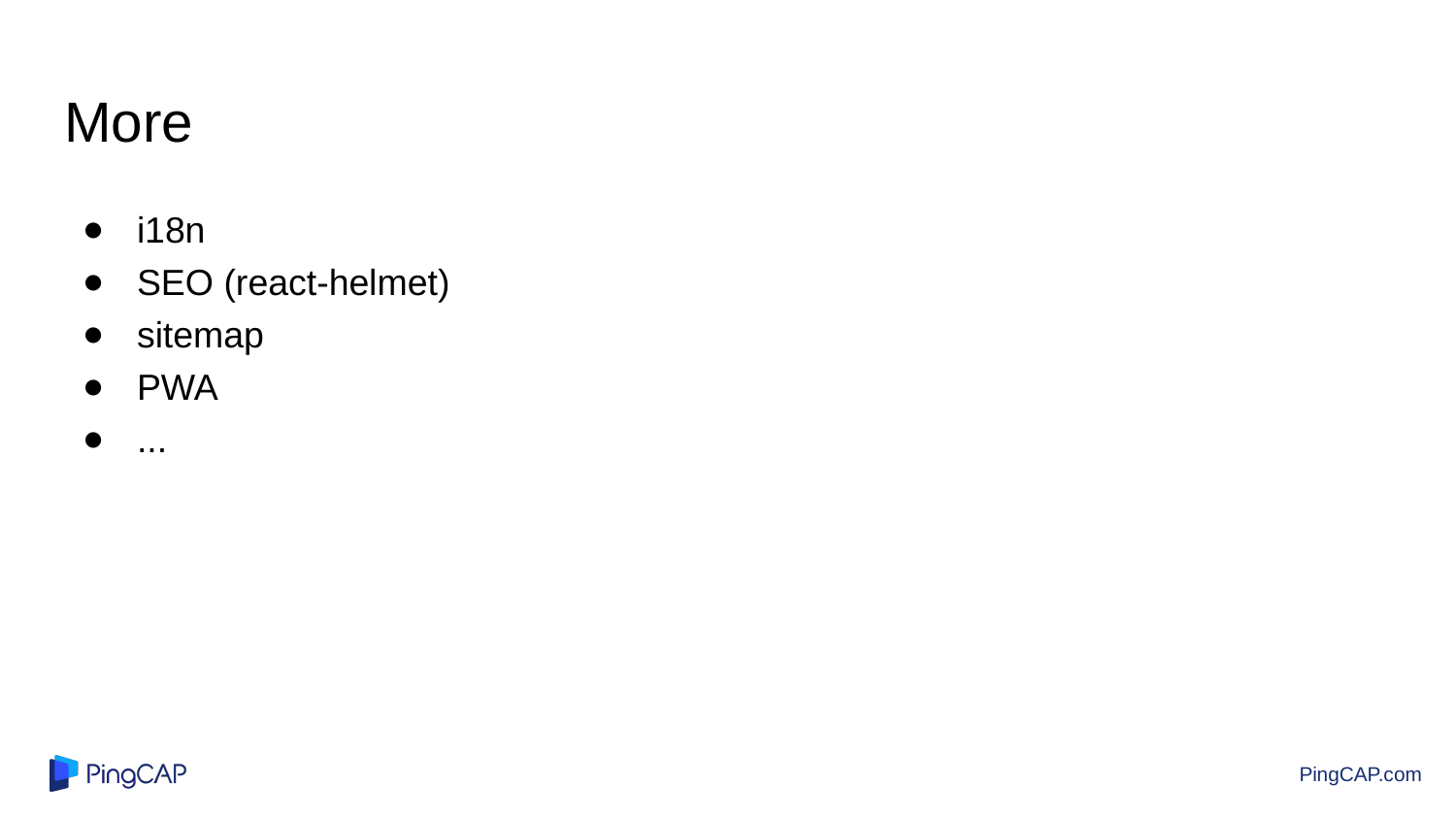

# More
i18n
SEO (react-helmet)
sitemap
PWA
...